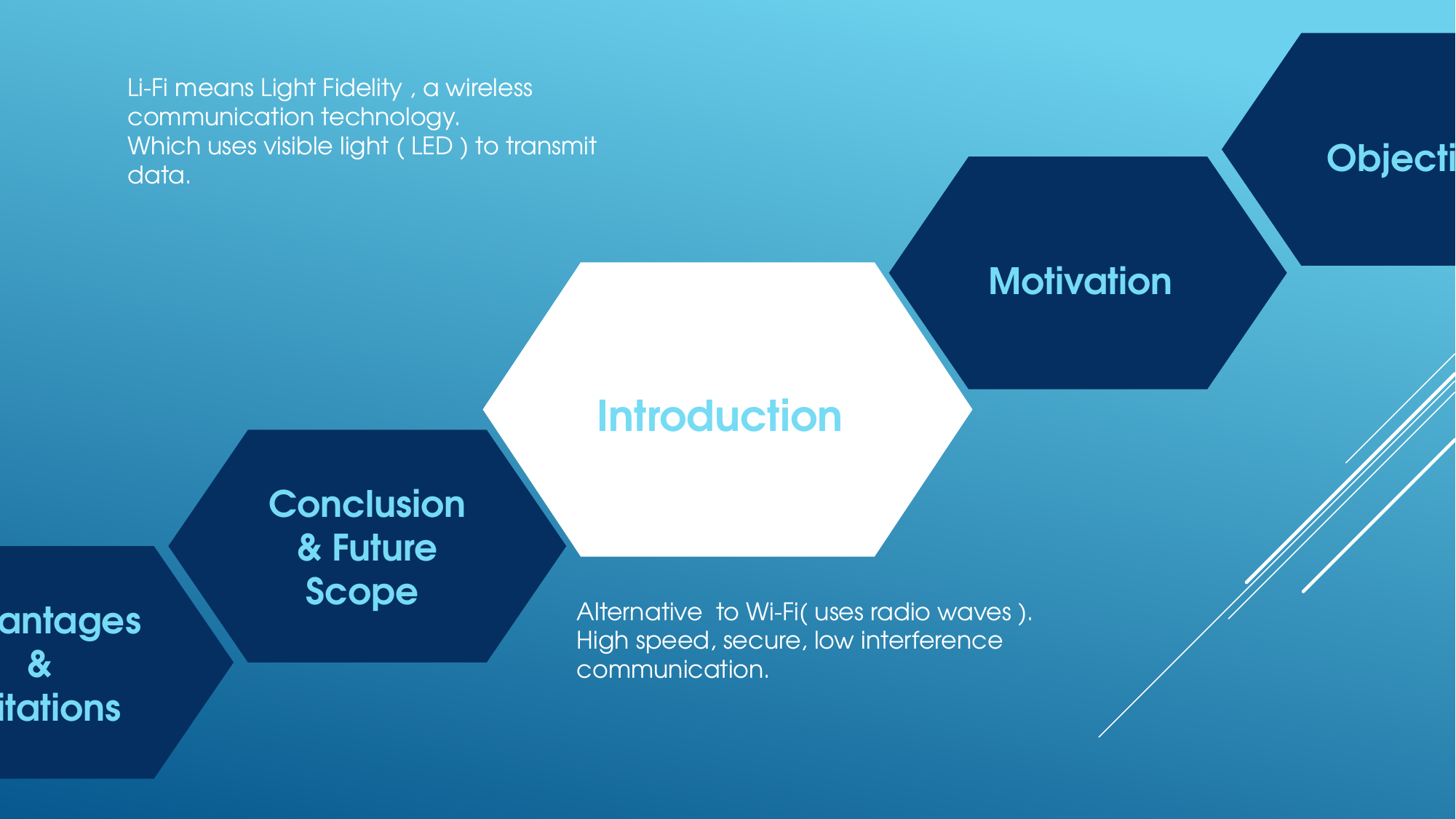

Objective
Li-Fi means Light Fidelity , a wireless communication technology.
Which uses visible light ( LED ) to transmit data.
Motivation
Introduction
Conclusion & Future Scope
Advantages  & Limitations
Alternative  to Wi-Fi( uses radio waves ).
High speed, secure, low interference  communication.